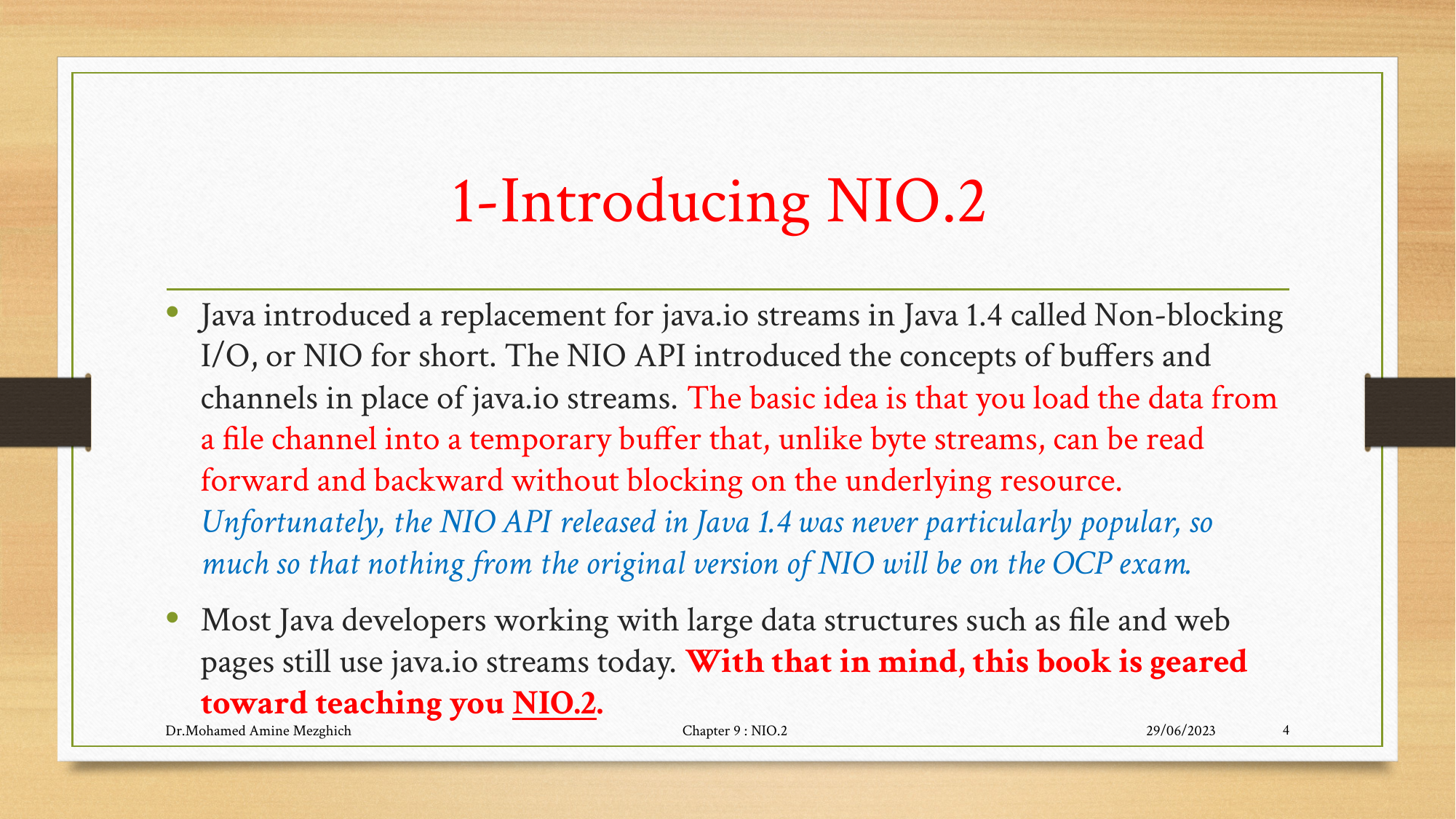

# 1-Introducing NIO.2
Java introduced a replacement for java.io streams in Java 1.4 called Non-blocking I/O, or NIO for short. The NIO API introduced the concepts of buffers and channels in place of java.io streams. The basic idea is that you load the data from a file channel into a temporary buffer that, unlike byte streams, can be read forward and backward without blocking on the underlying resource. Unfortunately, the NIO API released in Java 1.4 was never particularly popular, so much so that nothing from the original version of NIO will be on the OCP exam.
Most Java developers working with large data structures such as file and web pages still use java.io streams today. With that in mind, this book is geared toward teaching you NIO.2.
Dr.Mohamed Amine Mezghich                                                                                                Chapter 9 : NIO.2
29/06/2023
4